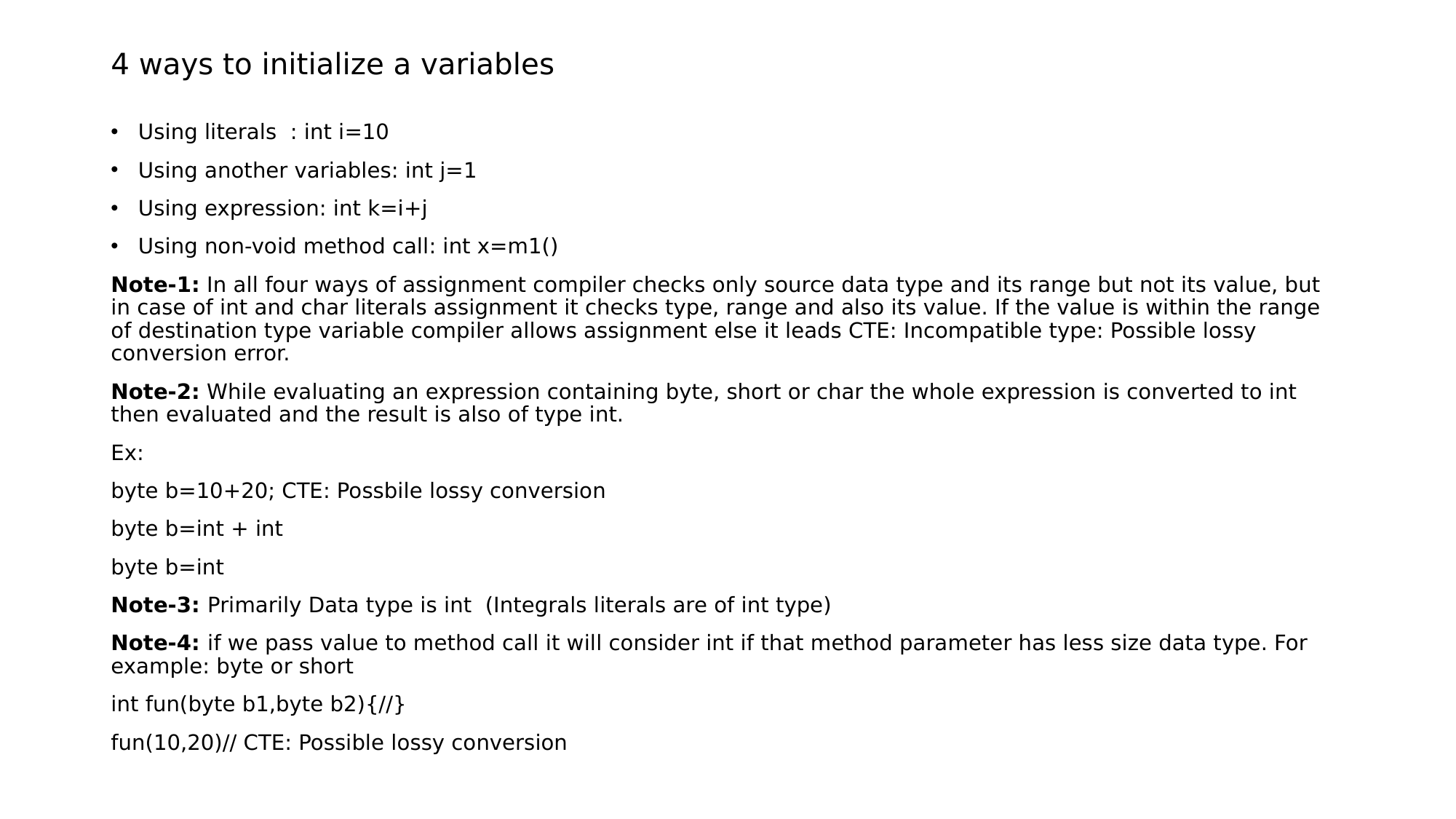

# 4 ways to initialize a variables
Using literals  : int i=10
Using another variables: int j=1
Using expression: int k=i+j
Using non-void method call: int x=m1()
Note-1: In all four ways of assignment compiler checks only source data type and its range but not its value, but in case of int and char literals assignment it checks type, range and also its value. If the value is within the range of destination type variable compiler allows assignment else it leads CTE: Incompatible type: Possible lossy conversion error.
Note-2: While evaluating an expression containing byte, short or char the whole expression is converted to int then evaluated and the result is also of type int.
Ex:
byte b=10+20; CTE: Possbile lossy conversion
byte b=int + int
byte b=int
Note-3: Primarily Data type is int  (Integrals literals are of int type)
Note-4: if we pass value to method call it will consider int if that method parameter has less size data type. For example: byte or short
int fun(byte b1,byte b2){//}
fun(10,20)// CTE: Possible lossy conversion